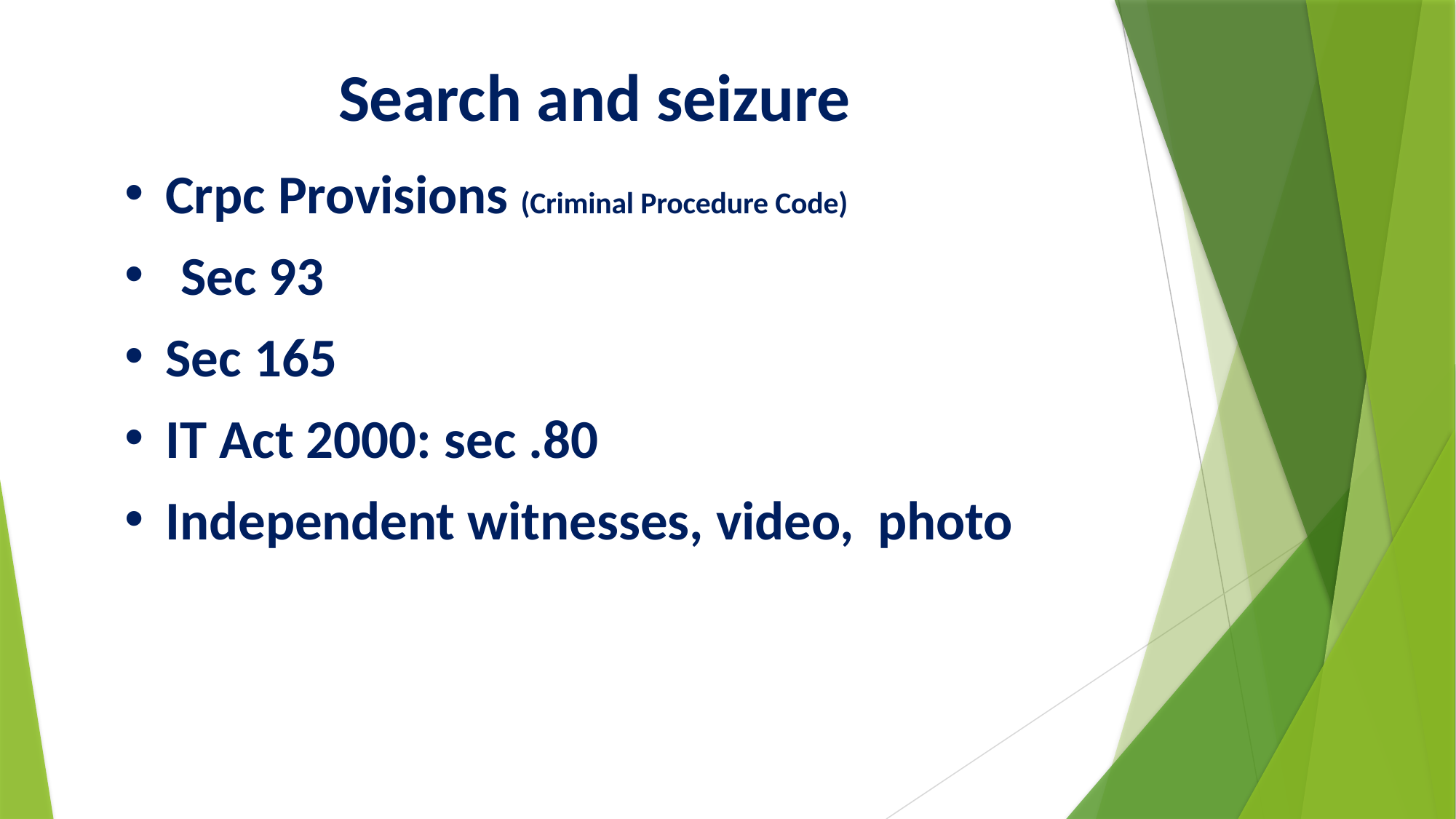

Search and seizure
Crpc Provisions (Criminal Procedure Code)
Sec 93
Sec 165
IT Act 2000: sec .80
Independent witnesses, video,  photo